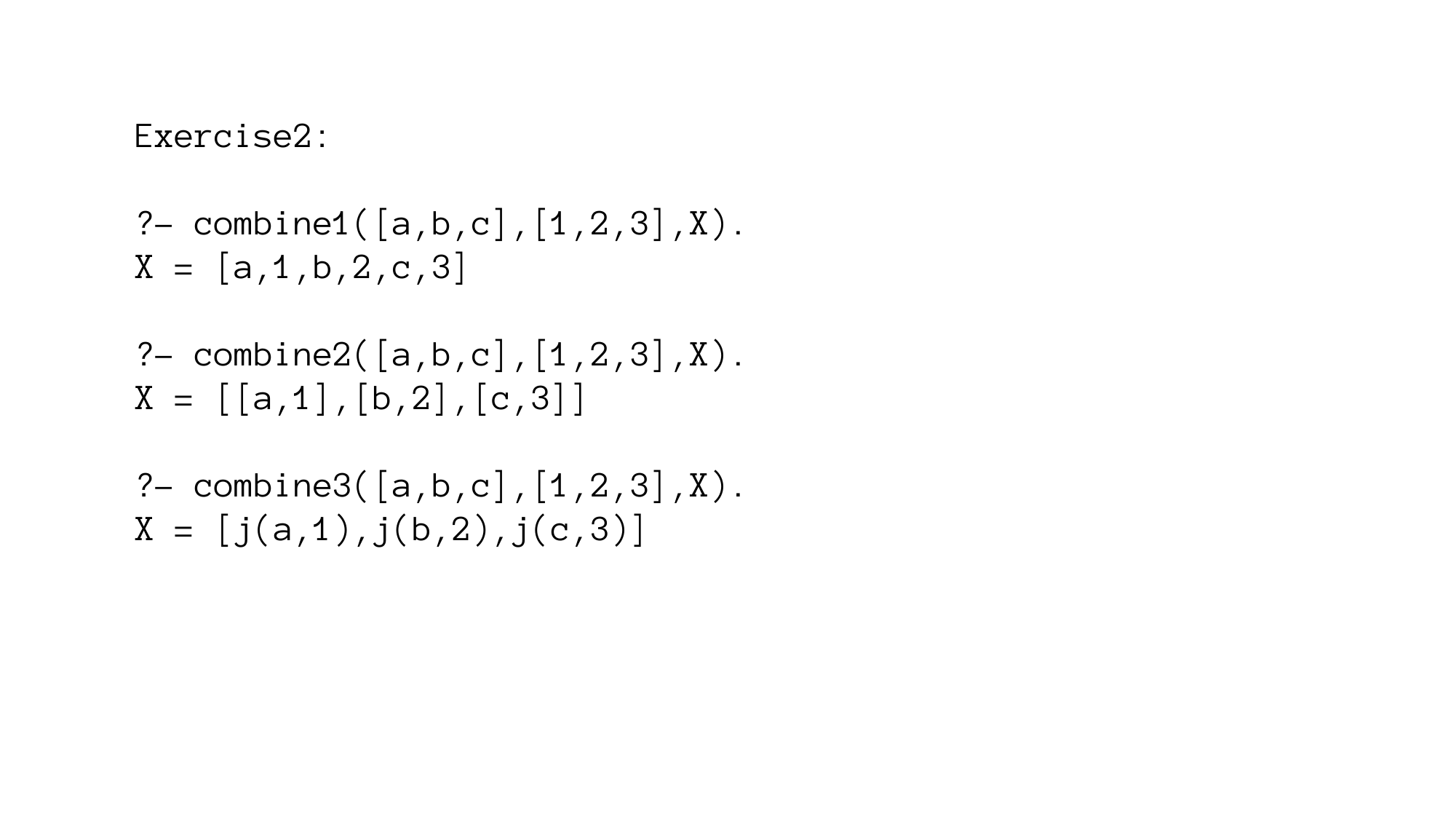

Exercise2:

?- combine1([a,b,c],[1,2,3],X).
X = [a,1,b,2,c,3]

?- combine2([a,b,c],[1,2,3],X).
X = [[a,1],[b,2],[c,3]]
?- combine3([a,b,c],[1,2,3],X).
X = [j(a,1),j(b,2),j(c,3)]